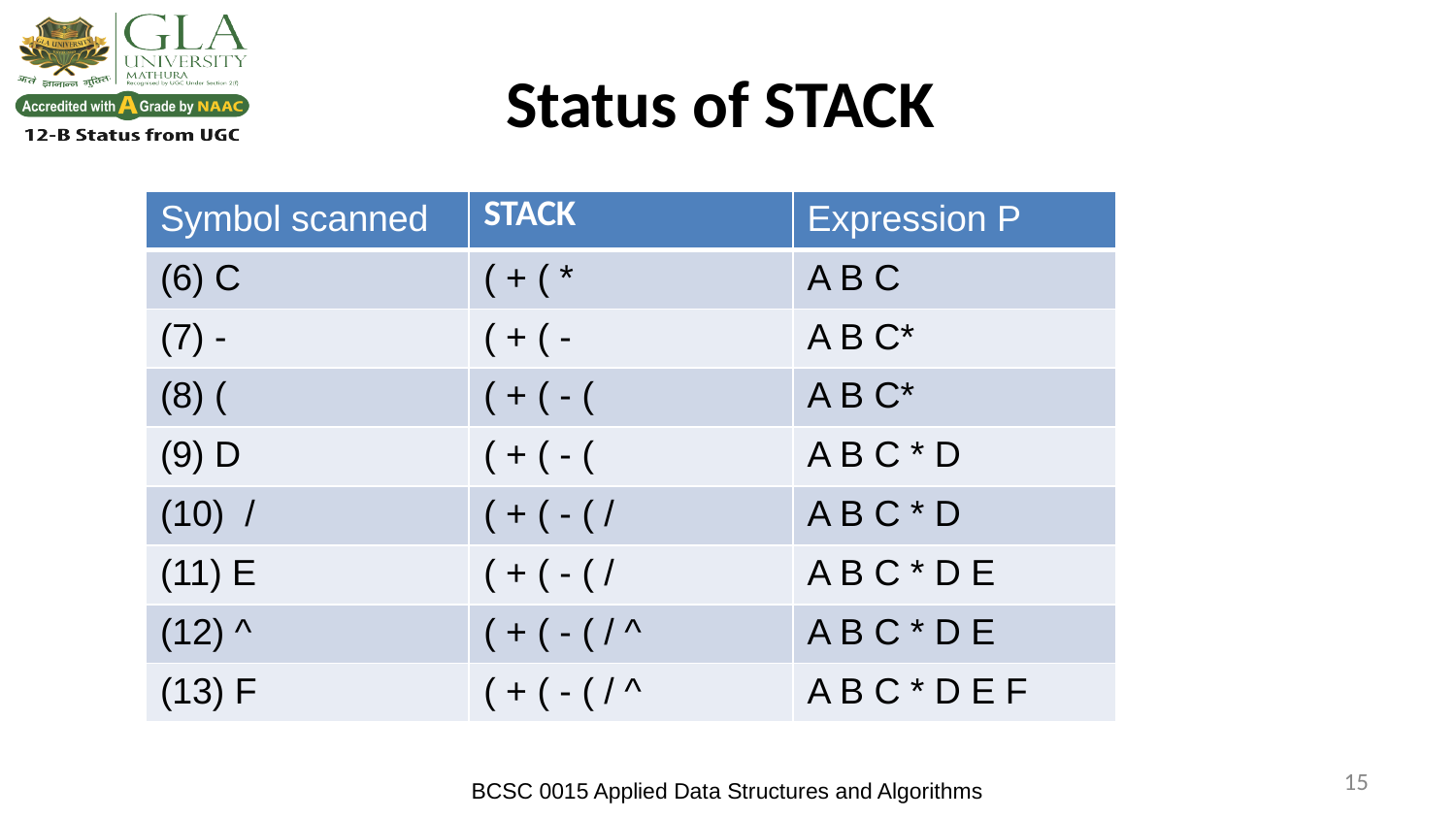

# Status of STACK
| Symbol scanned | STACK | Expression P |
| --- | --- | --- |
| (6) C | ( + ( \* | A B C |
| (7) - | ( + ( - | A B C\* |
| (8) ( | ( + ( - ( | A B C\* |
| (9) D | ( + ( - ( | A B C \* D |
| (10) / | ( + ( - ( / | A B C \* D |
| (11) E | ( + ( - ( / | A B C \* D E |
| (12) ^ | ( + ( - ( / ^ | A B C \* D E |
| (13) F | ( + ( - ( / ^ | A B C \* D E F |
15